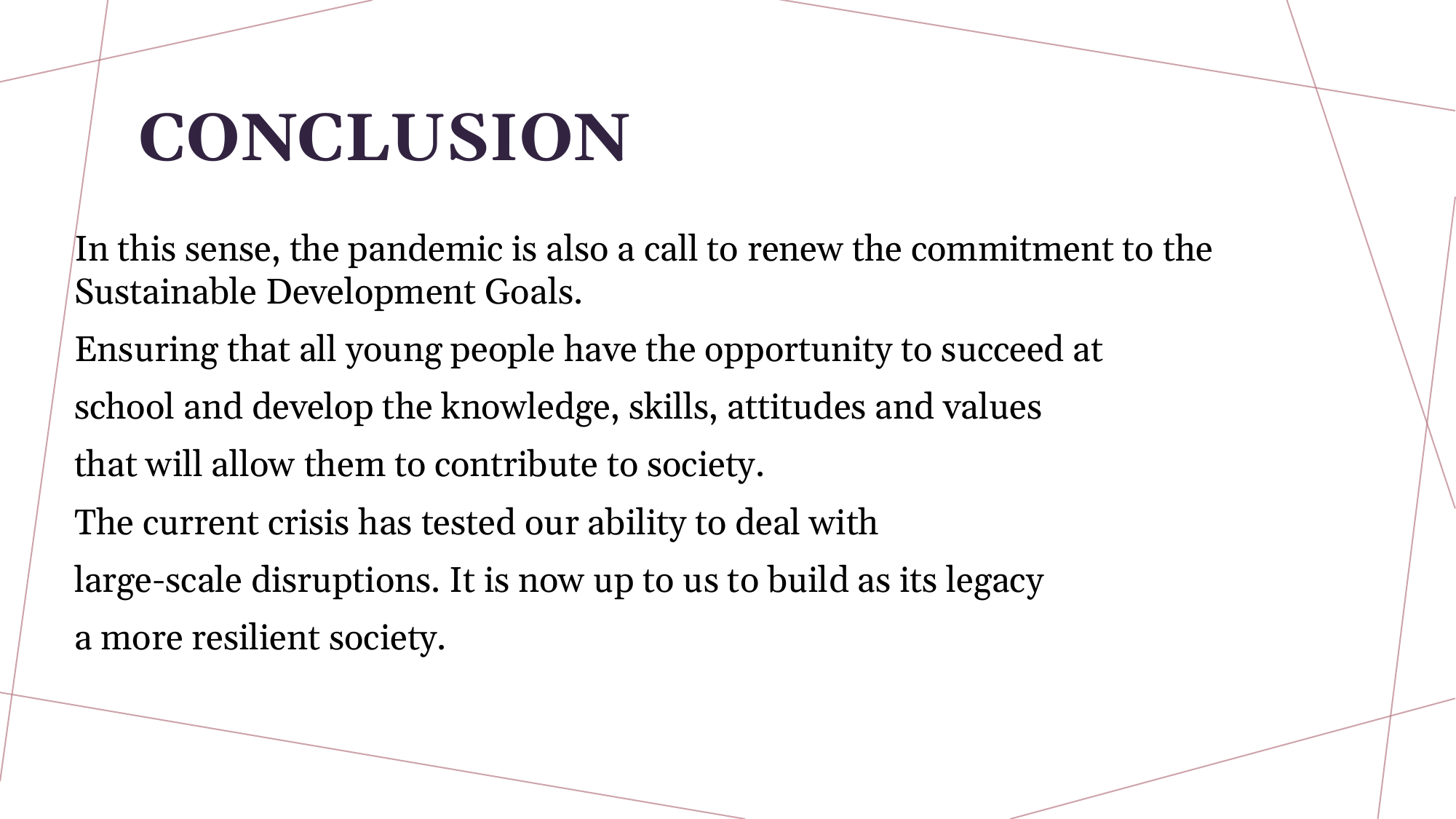

# Conclusion
In this sense, the pandemic is also a call to renew the commitment to the Sustainable Development Goals.
Ensuring that all young people have the opportunity to succeed at
school and develop the knowledge, skills, attitudes and values
that will allow them to contribute to society.
The current crisis has tested our ability to deal with
large-scale disruptions. It is now up to us to build as its legacy
a more resilient society.